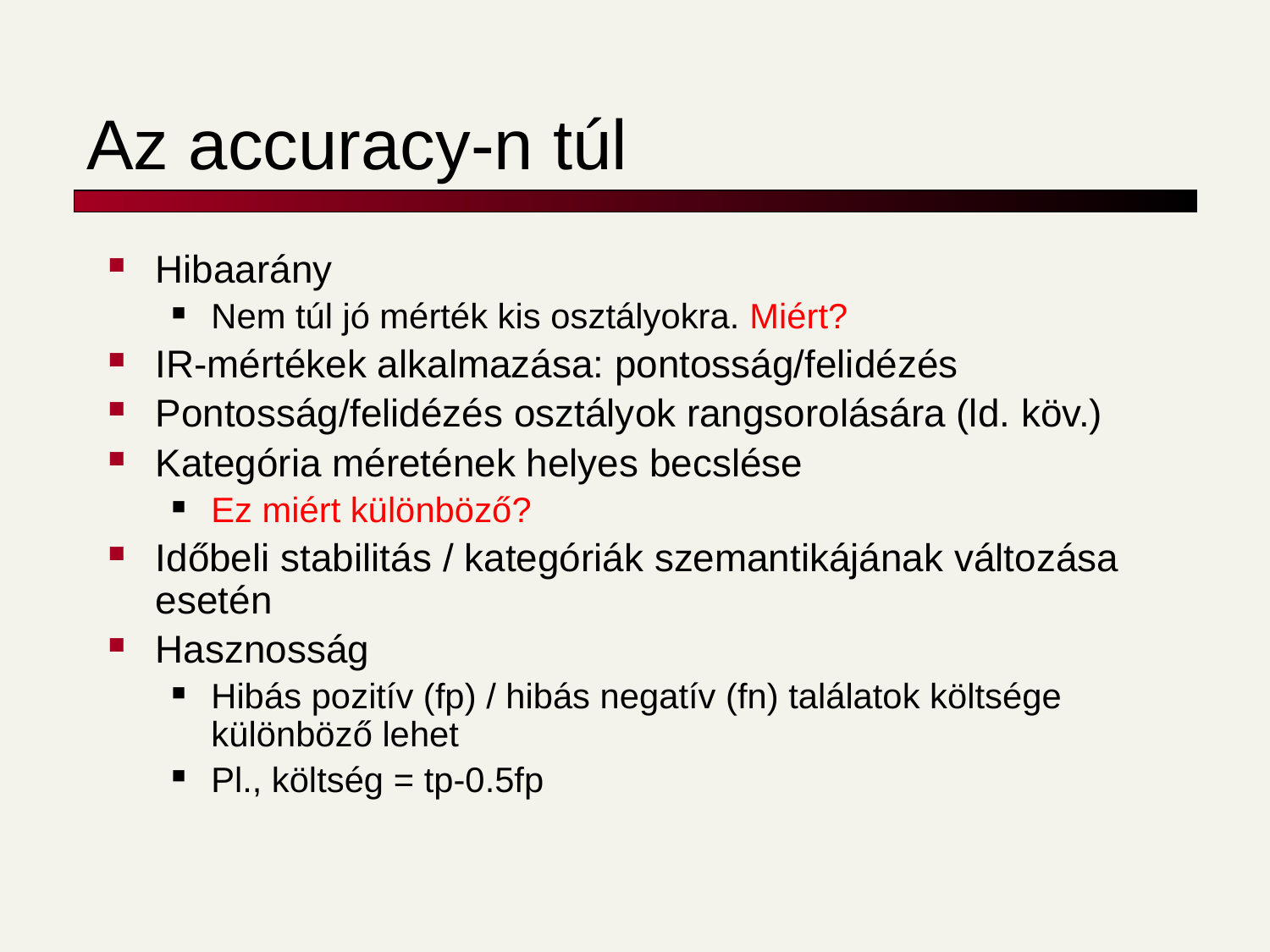

# Az accuracy-n túl
Hibaarány
Nem túl jó mérték kis osztályokra. Miért?
IR-mértékek alkalmazása: pontosság/felidézés
Pontosság/felidézés osztályok rangsorolására (ld. köv.)
Kategória méretének helyes becslése
Ez miért különböző?
Időbeli stabilitás / kategóriák szemantikájának változása esetén
Hasznosság
Hibás pozitív (fp) / hibás negatív (fn) találatok költsége különböző lehet
Pl., költség = tp-0.5fp